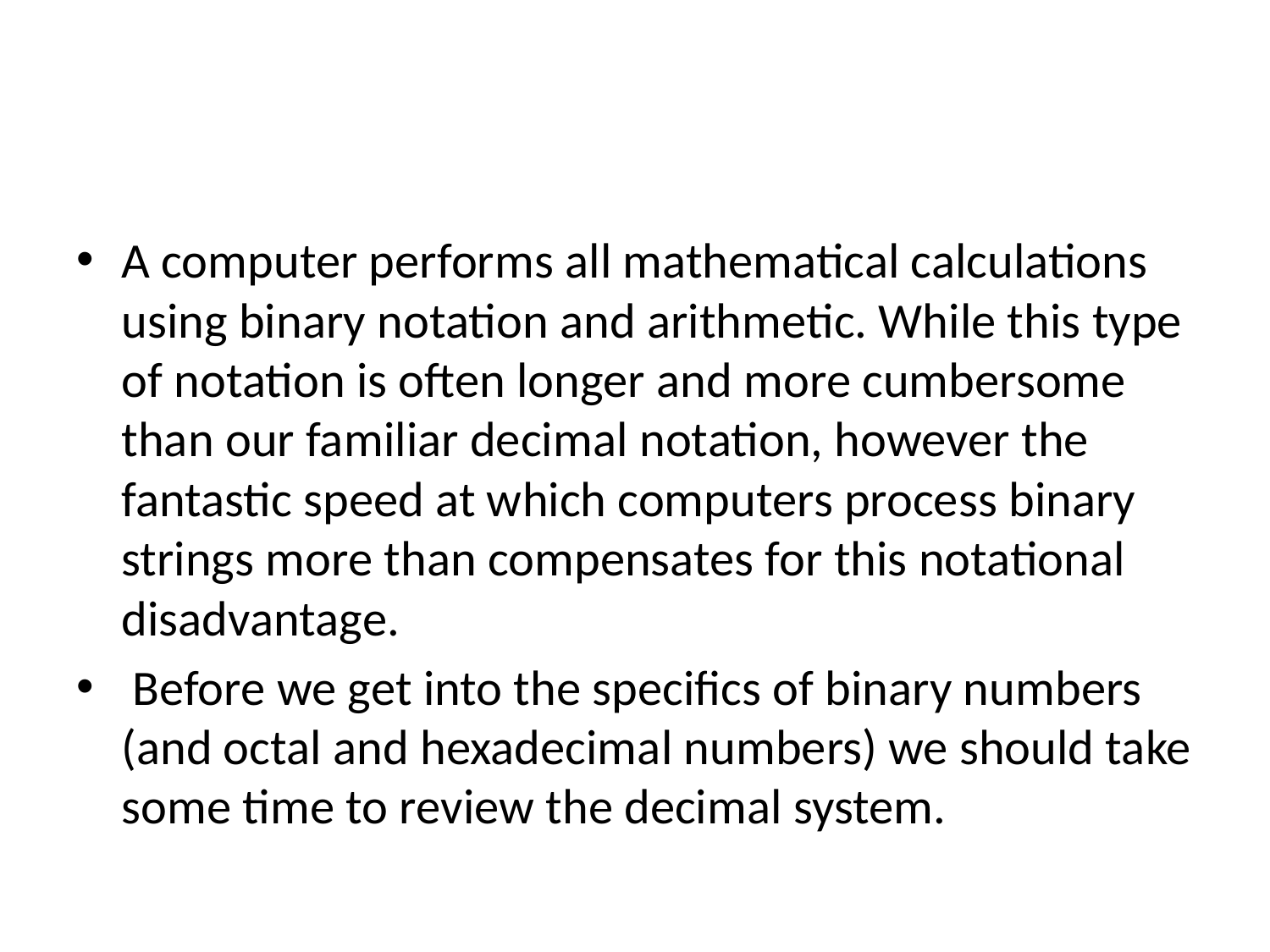

#
A computer performs all mathematical calculations using binary notation and arithmetic. While this type of notation is often longer and more cumbersome than our familiar decimal notation, however the fantastic speed at which computers process binary strings more than compensates for this notational disadvantage.
 Before we get into the specifics of binary numbers (and octal and hexadecimal numbers) we should take some time to review the decimal system.